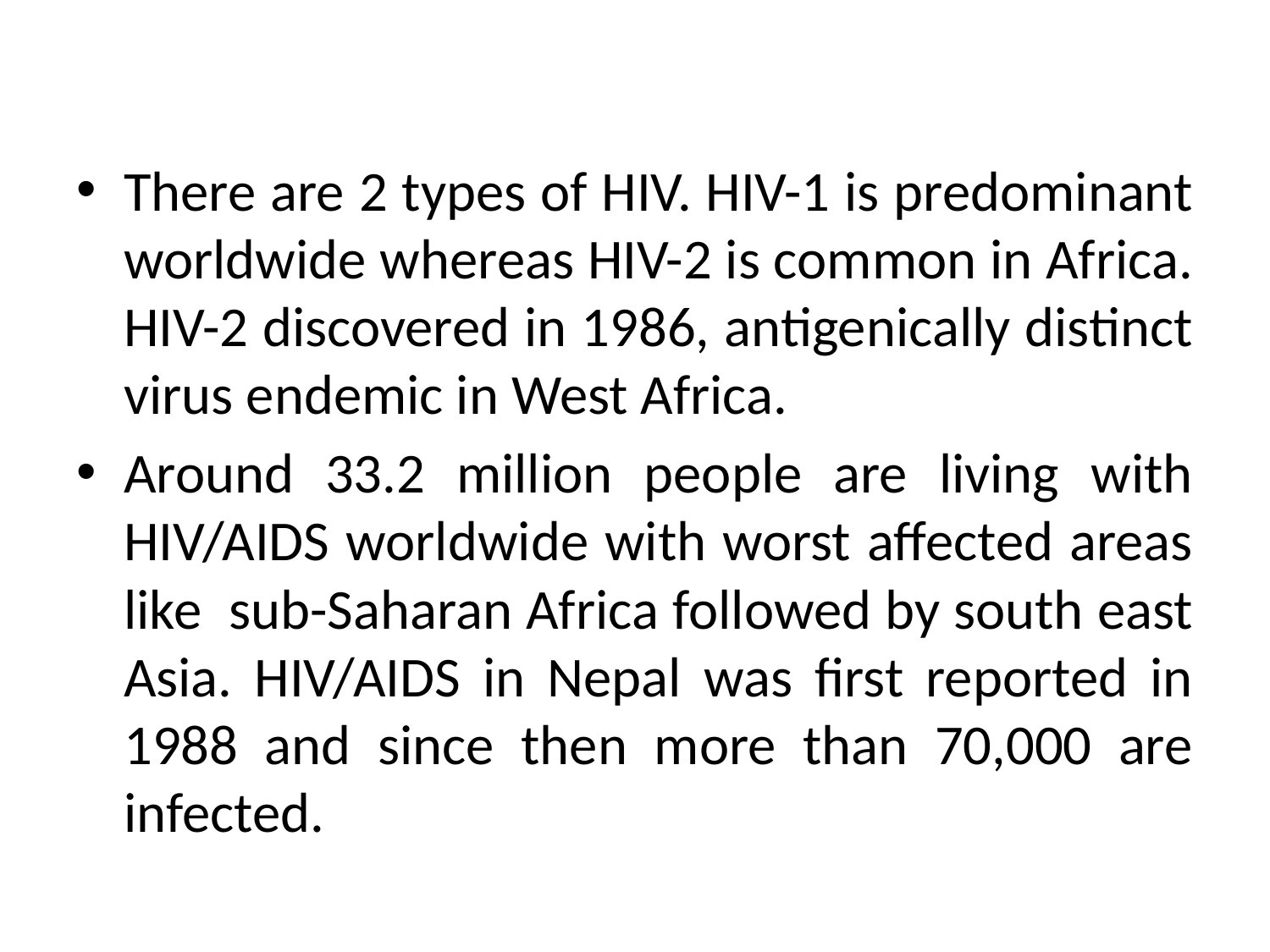

There are 2 types of HIV. HIV-1 is predominant worldwide whereas HIV-2 is common in Africa. HIV-2 discovered in 1986, antigenically distinct virus endemic in West Africa.
Around 33.2 million people are living with HIV/AIDS worldwide with worst affected areas like  sub-Saharan Africa followed by south east Asia. HIV/AIDS in Nepal was first reported in 1988 and since then more than 70,000 are infected.